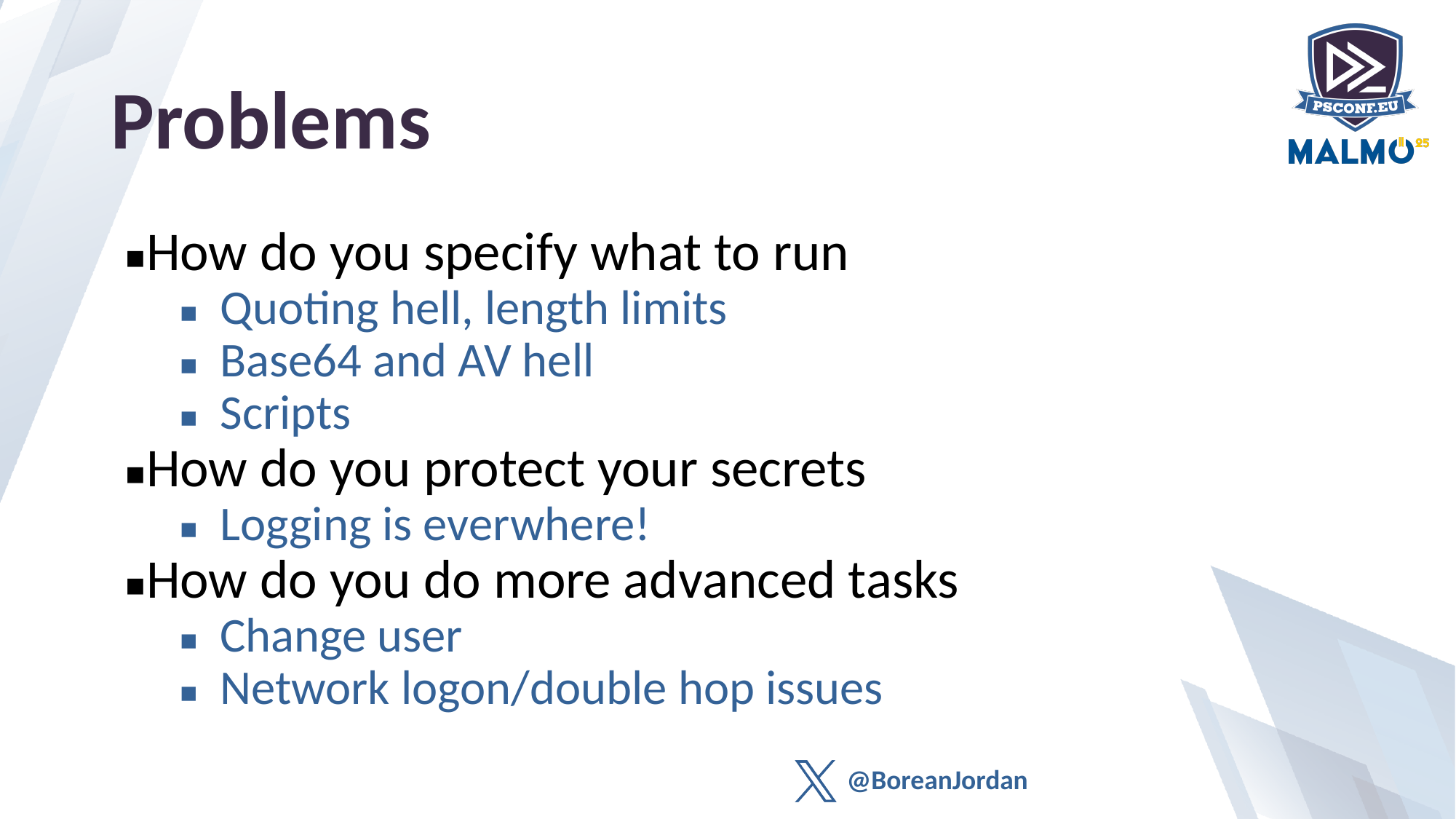

# Problems
How do you specify what to run
Quoting hell, length limits
Base64 and AV hell
Scripts
How do you protect your secrets
Logging is everwhere!
How do you do more advanced tasks
Change user
Network logon/double hop issues